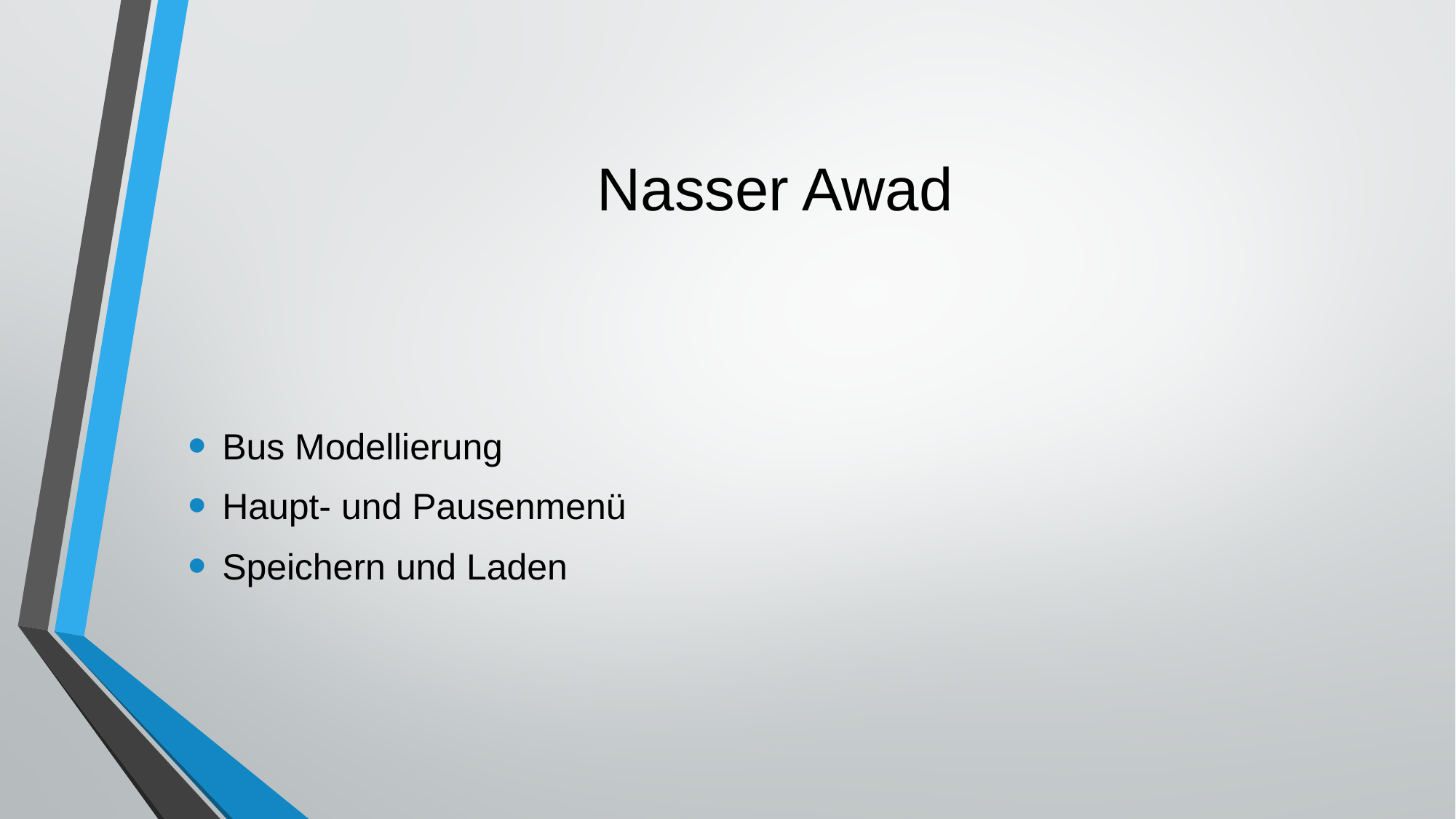

# Nasser Awad
Bus Modellierung
Haupt- und Pausenmenü
Speichern und Laden